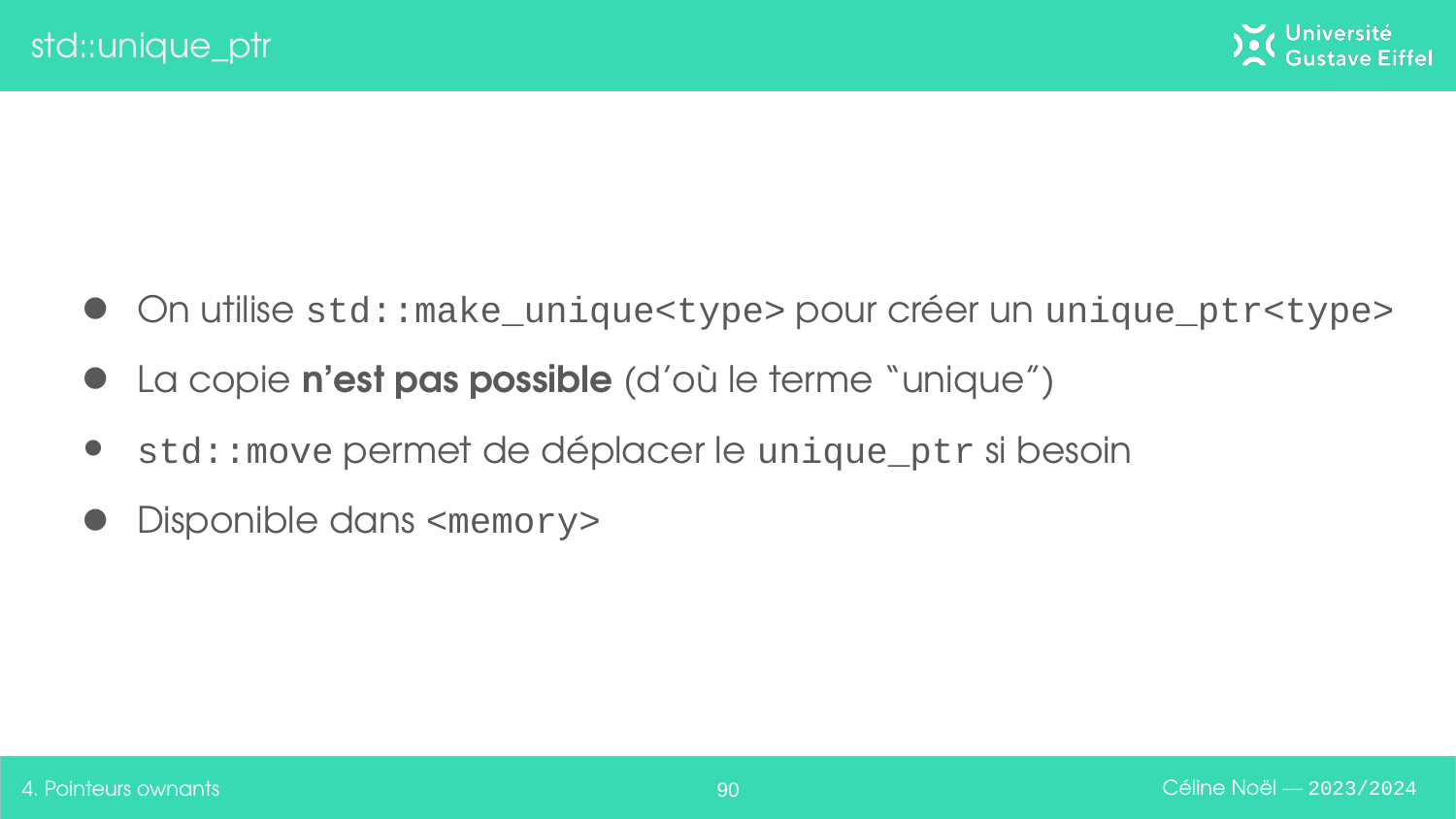

# std::unique_ptr
On utilise std::make_unique<type> pour créer un unique_ptr<type>
La copie n’est pas possible (d’où le terme “unique”)
std::move permet de déplacer le unique_ptr si besoin
Disponible dans <memory>
4. Pointeurs ownants
90